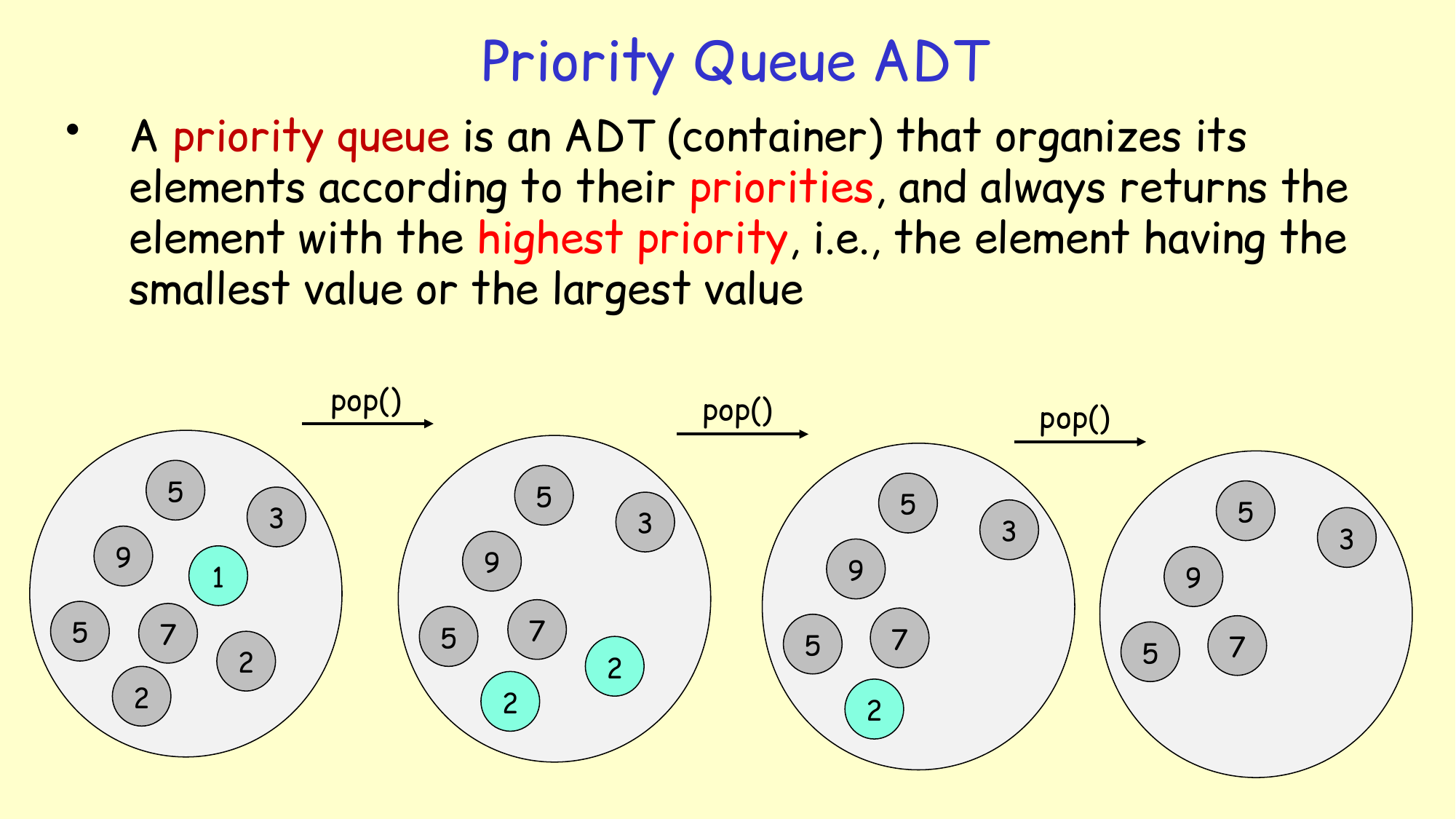

# Priority Queue ADT
A priority queue is an ADT (container) that organizes its elements according to their priorities, and always returns the element with the highest priority, i.e., the element having the smallest value or the largest value
pop()
pop()
pop()

5
5
5
5
3
3
3
3
9
9
9
1
9
7
5
7
5
7
5
7
5
2
2
2
2
2